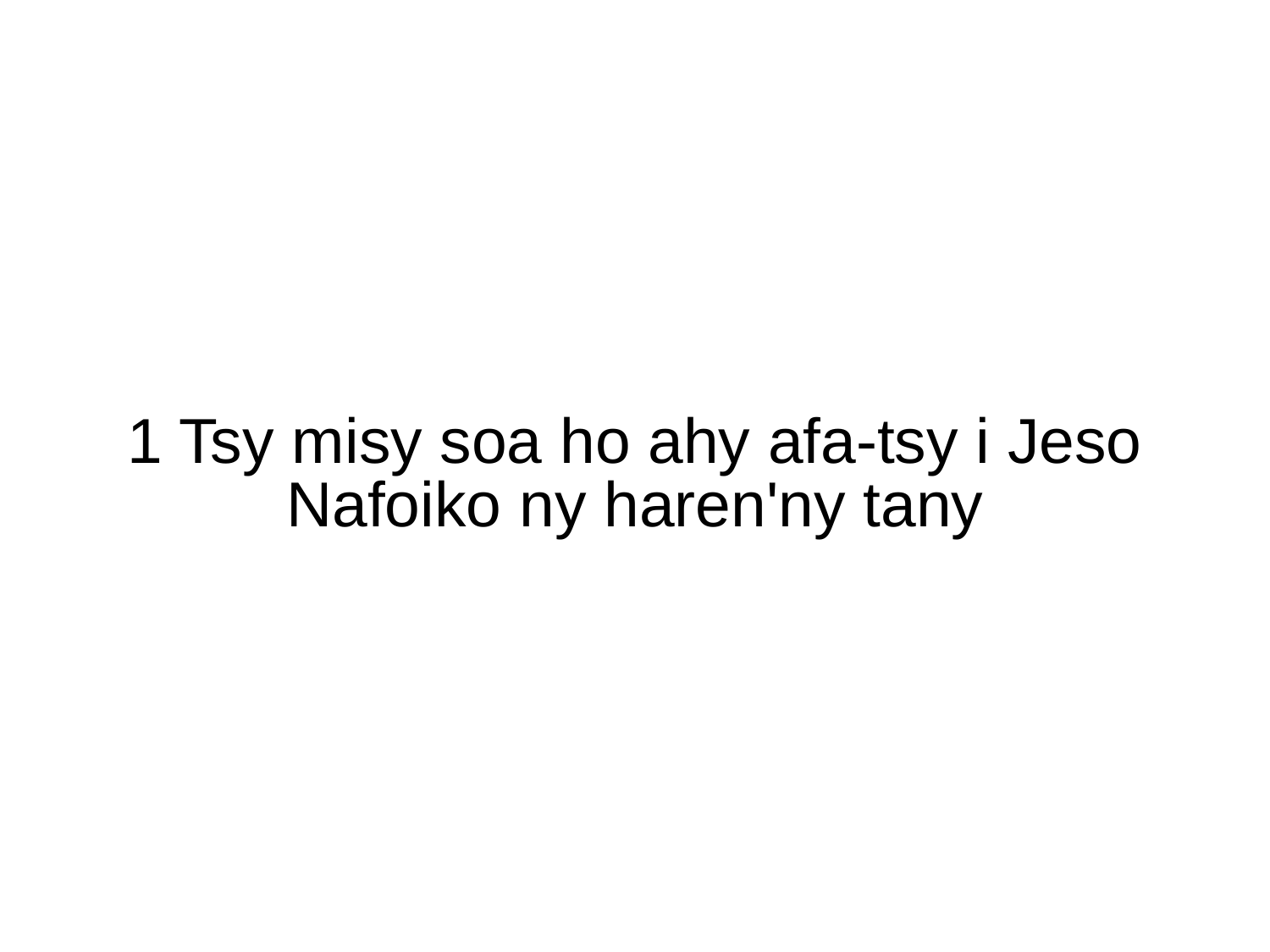

1 Tsy misy soa ho ahy afa-tsy i Jeso
Nafoiko ny haren'ny tany